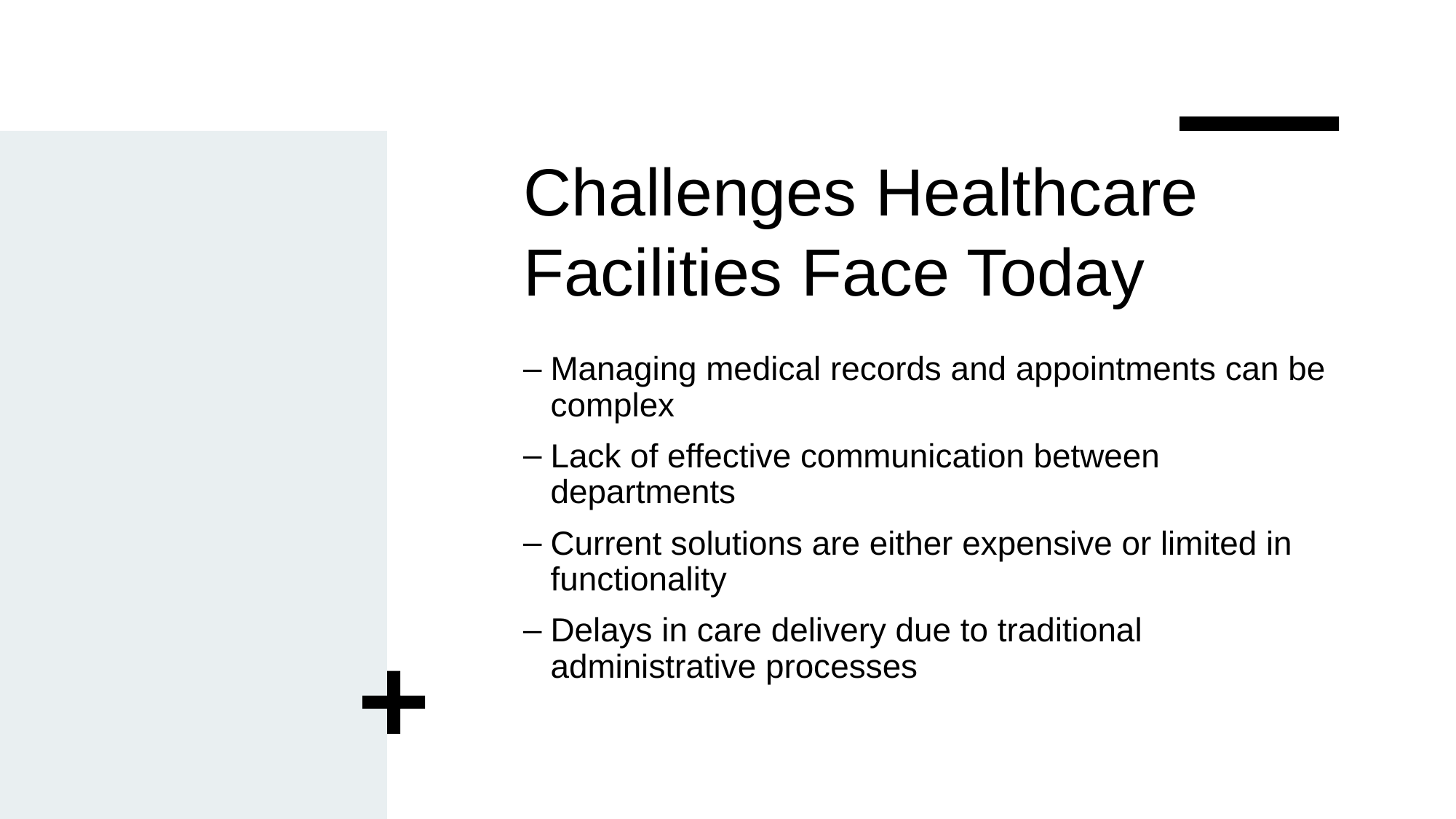

# Challenges Healthcare Facilities Face Today
Managing medical records and appointments can be complex
Lack of effective communication between departments
Current solutions are either expensive or limited in functionality
Delays in care delivery due to traditional administrative processes